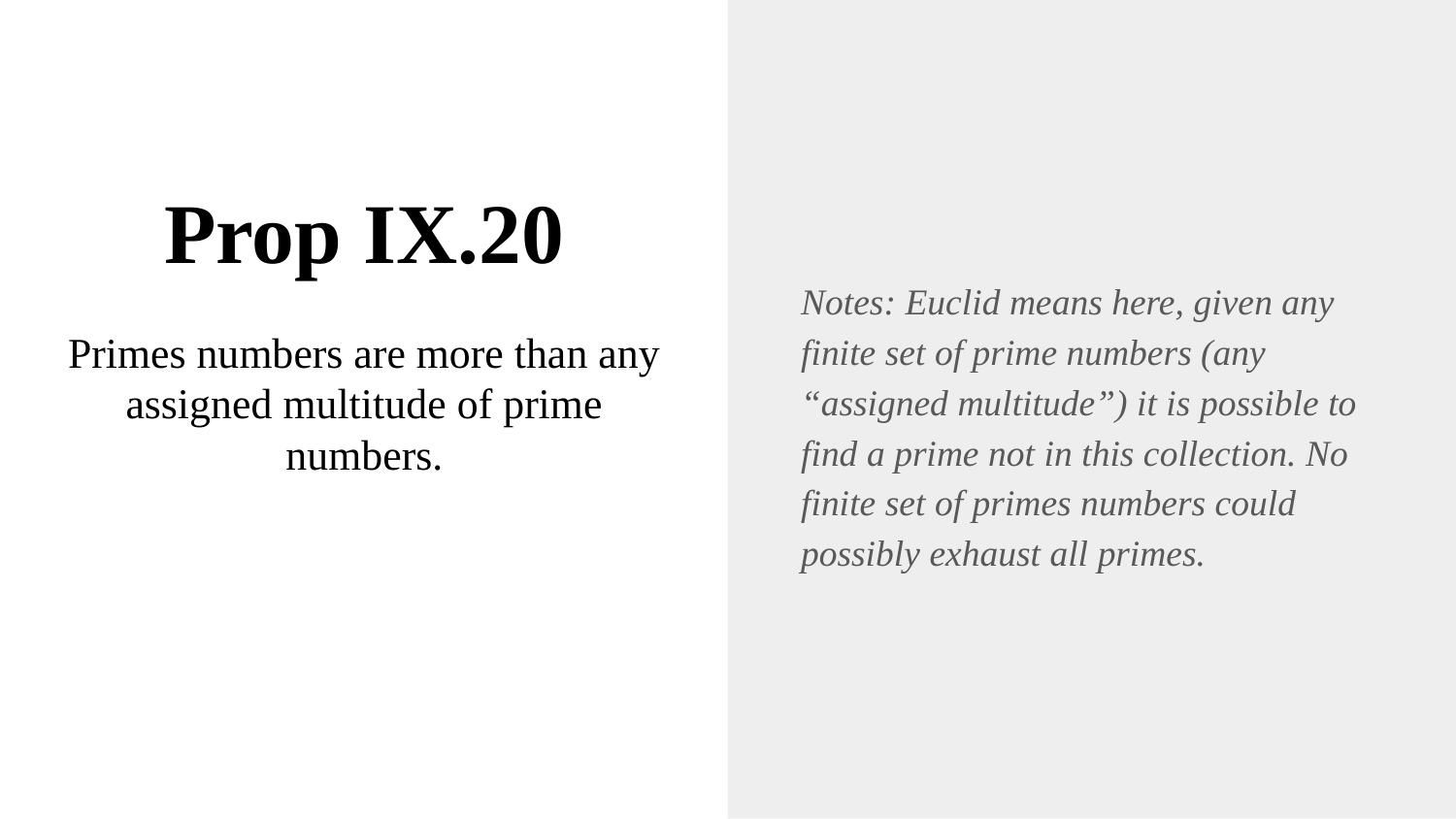

Notes: Euclid means here, given any finite set of prime numbers (any “assigned multitude”) it is possible to find a prime not in this collection. No finite set of primes numbers could possibly exhaust all primes.
# Prop IX.20
Primes numbers are more than any assigned multitude of prime numbers.